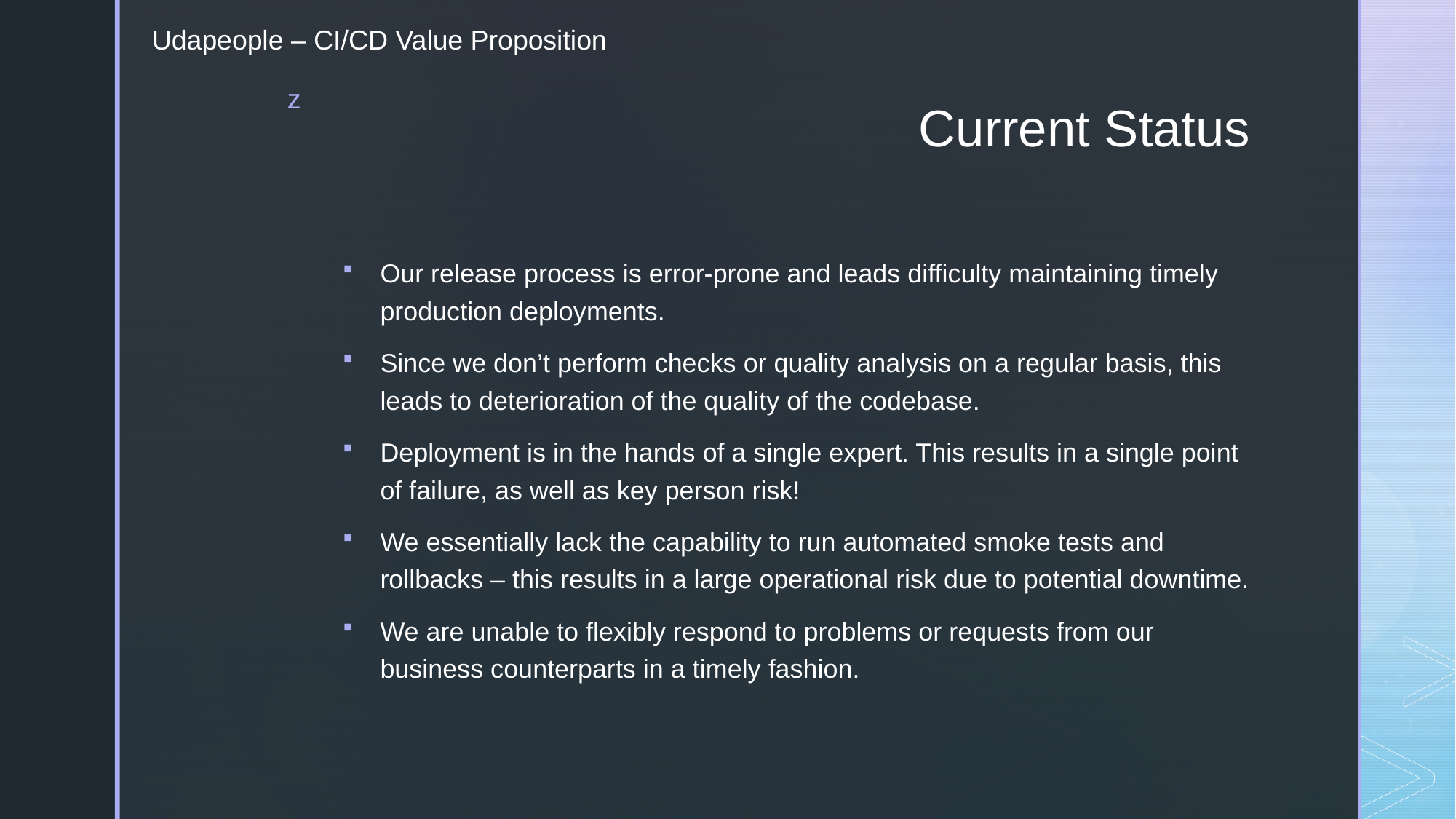

Udapeople – CI/CD Value Proposition
# Current Status
Our release process is error-prone and leads difficulty maintaining timely production deployments.
Since we don’t perform checks or quality analysis on a regular basis, this leads to deterioration of the quality of the codebase.
Deployment is in the hands of a single expert. This results in a single point of failure, as well as key person risk!
We essentially lack the capability to run automated smoke tests and rollbacks – this results in a large operational risk due to potential downtime.
We are unable to flexibly respond to problems or requests from our business counterparts in a timely fashion.